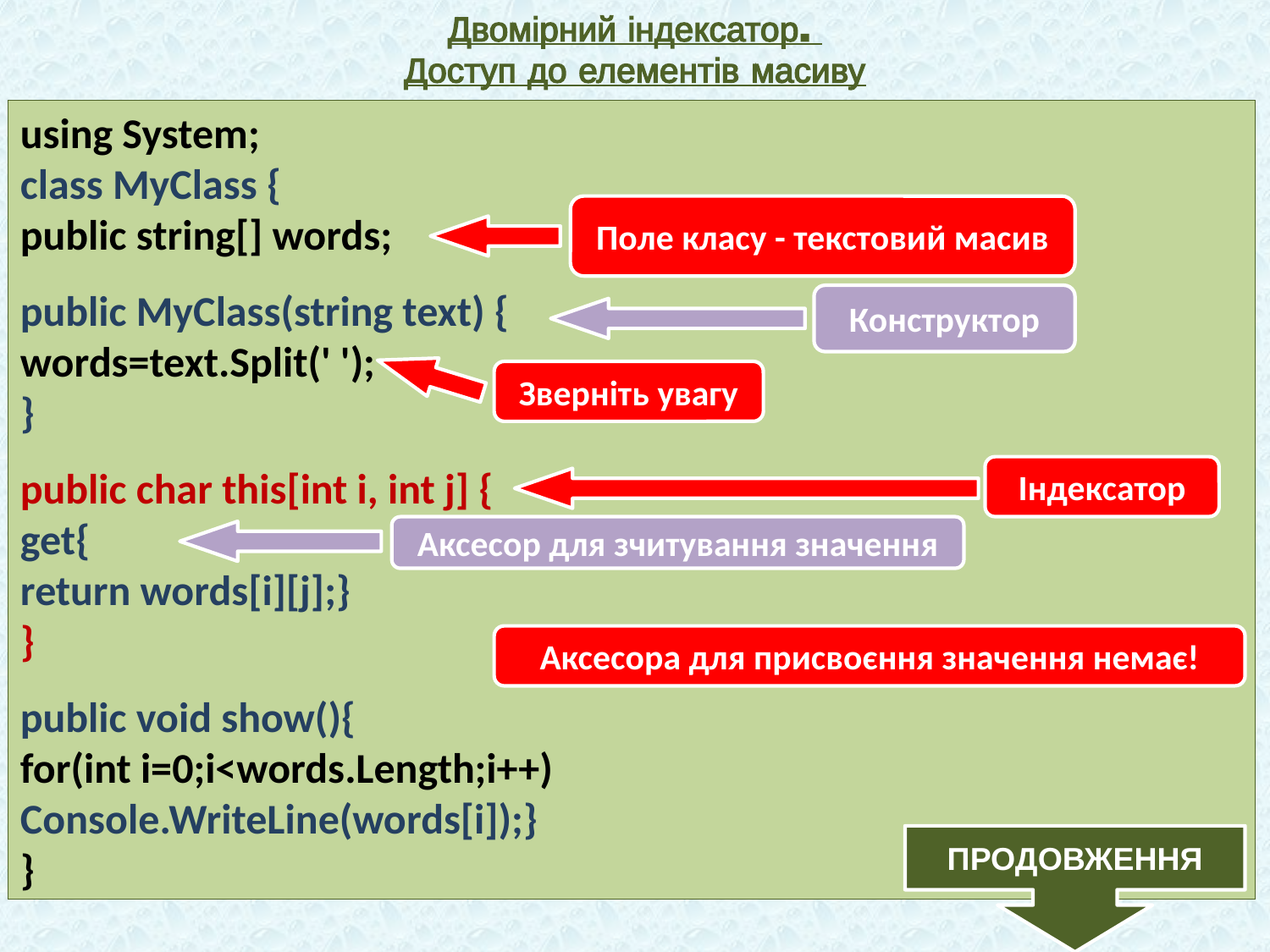

# Двомірний індексатор. Доступ до елементів масиву
using System;
class MyClass {
public string[] words;

public MyClass(string text) {
words=text.Split(' ');
}

public char this[int i, int j] {
get{
return words[i][j];}
}

public void show(){
for(int i=0;i<words.Length;i++)
Console.WriteLine(words[i]);}
}
Поле класу - текстовий масив

Конструктор

Зверніть увагу
Індексатор

Аксесор для зчитування значення

Аксесора для присвоєння значення немає!
ПРОДОВЖЕННЯ